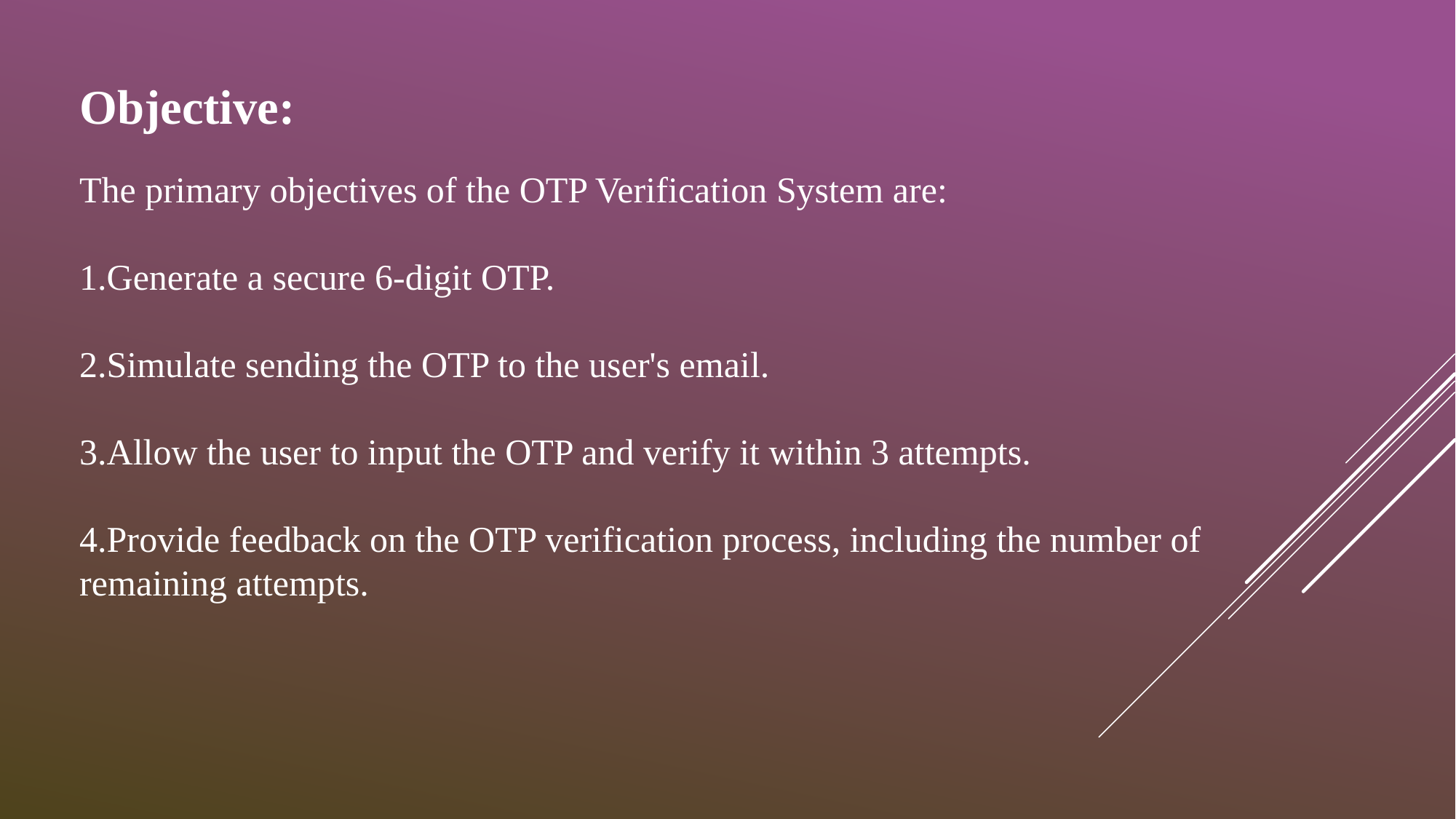

Objective:

The primary objectives of the OTP Verification System are:

1.Generate a secure 6-digit OTP.

2.Simulate sending the OTP to the user's email.

3.Allow the user to input the OTP and verify it within 3 attempts.

4.Provide feedback on the OTP verification process, including the number of remaining attempts.